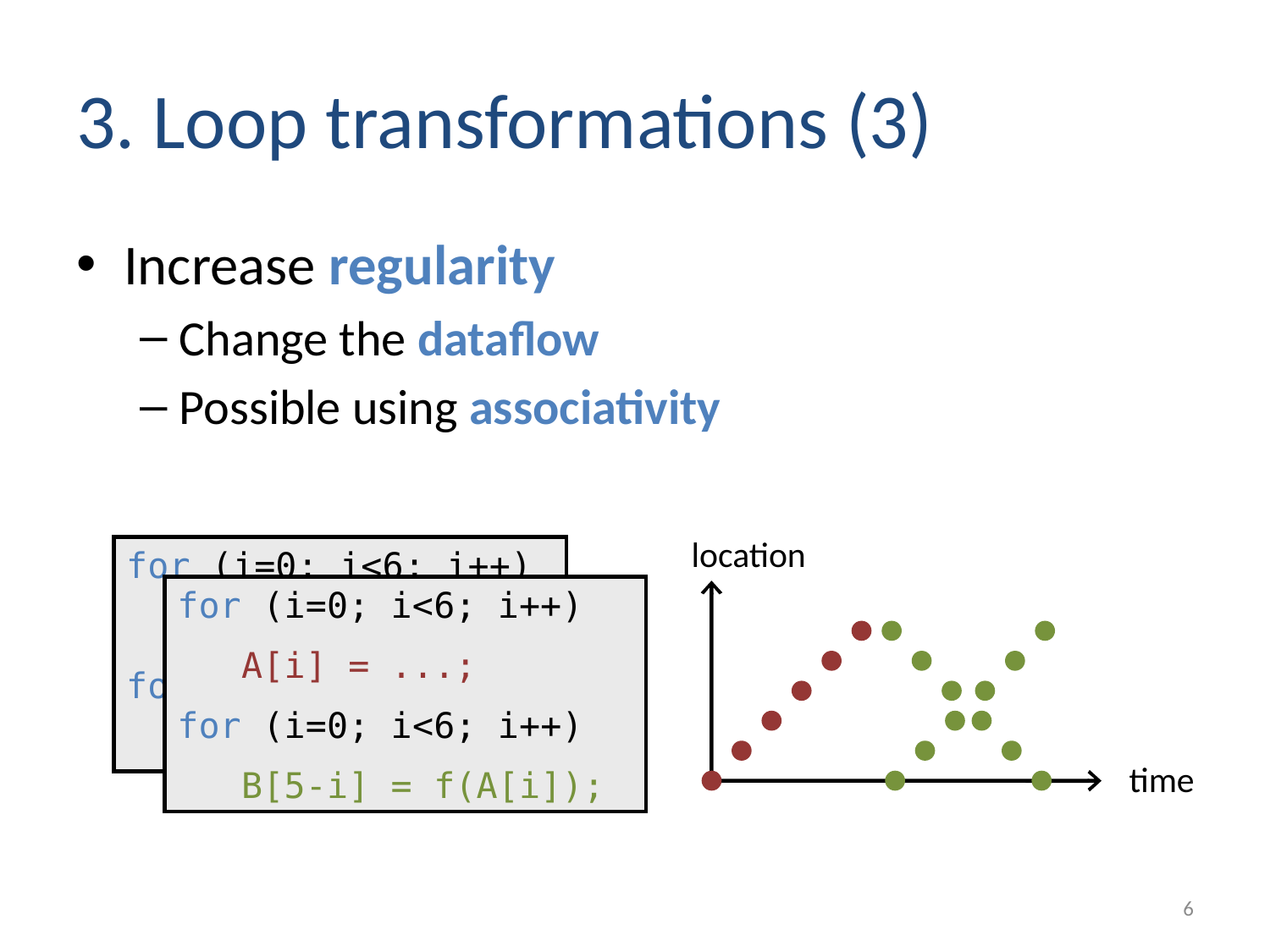

# 3. Loop transformations (3)
Increase regularity
Change the dataflow
Possible using associativity
location

time

for (i=0; i<6; i++)
   A[i] = ...;
for (i=0; i<6; i++)
   B[i] = f(A[5-i]);
for (i=0; i<6; i++)
   A[i] = ...;
for (i=0; i<6; i++)
   B[5-i] = f(A[i]);

6